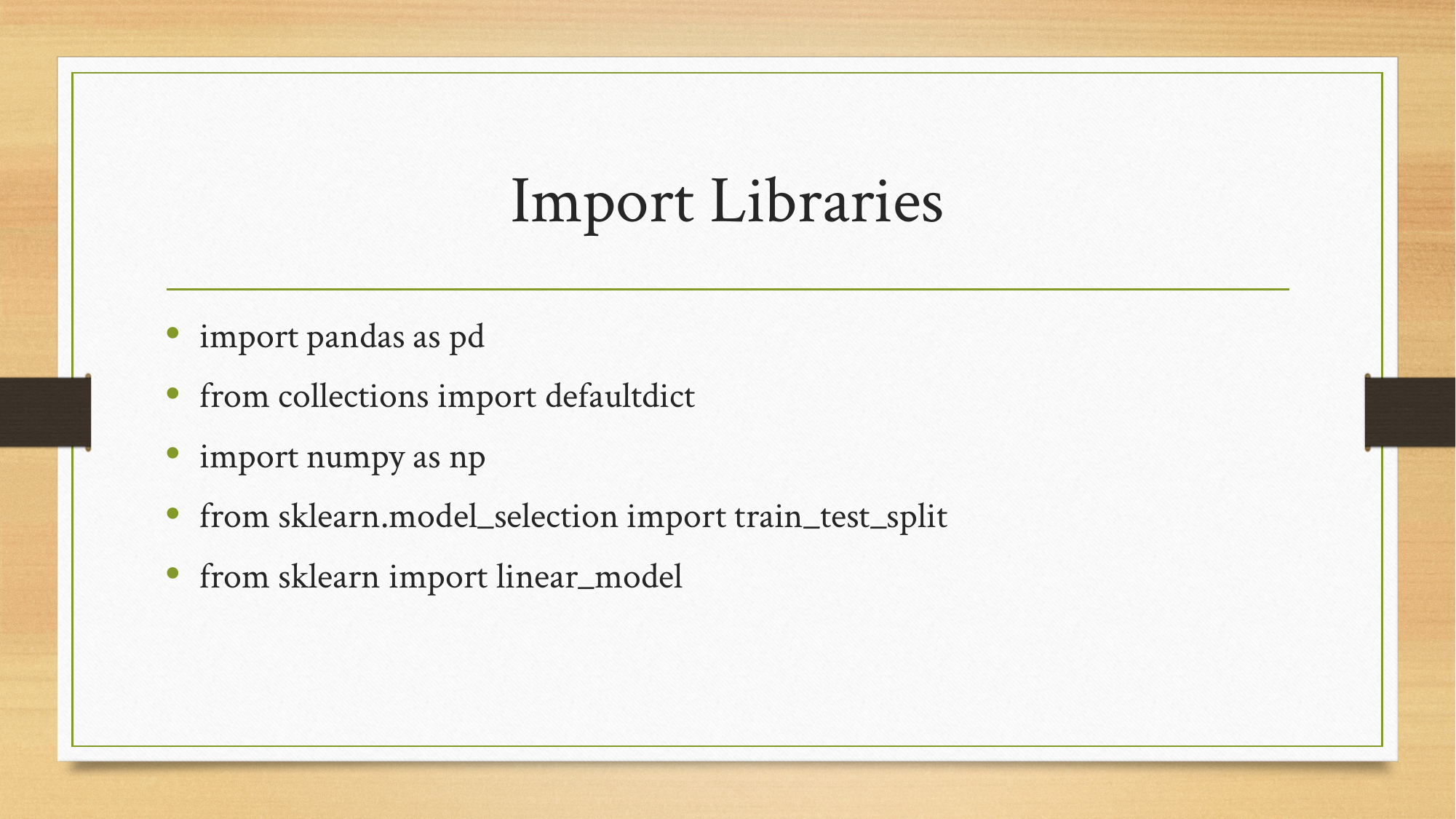

# Import Libraries
import pandas as pd
from collections import defaultdict
import numpy as np
from sklearn.model_selection import train_test_split
from sklearn import linear_model